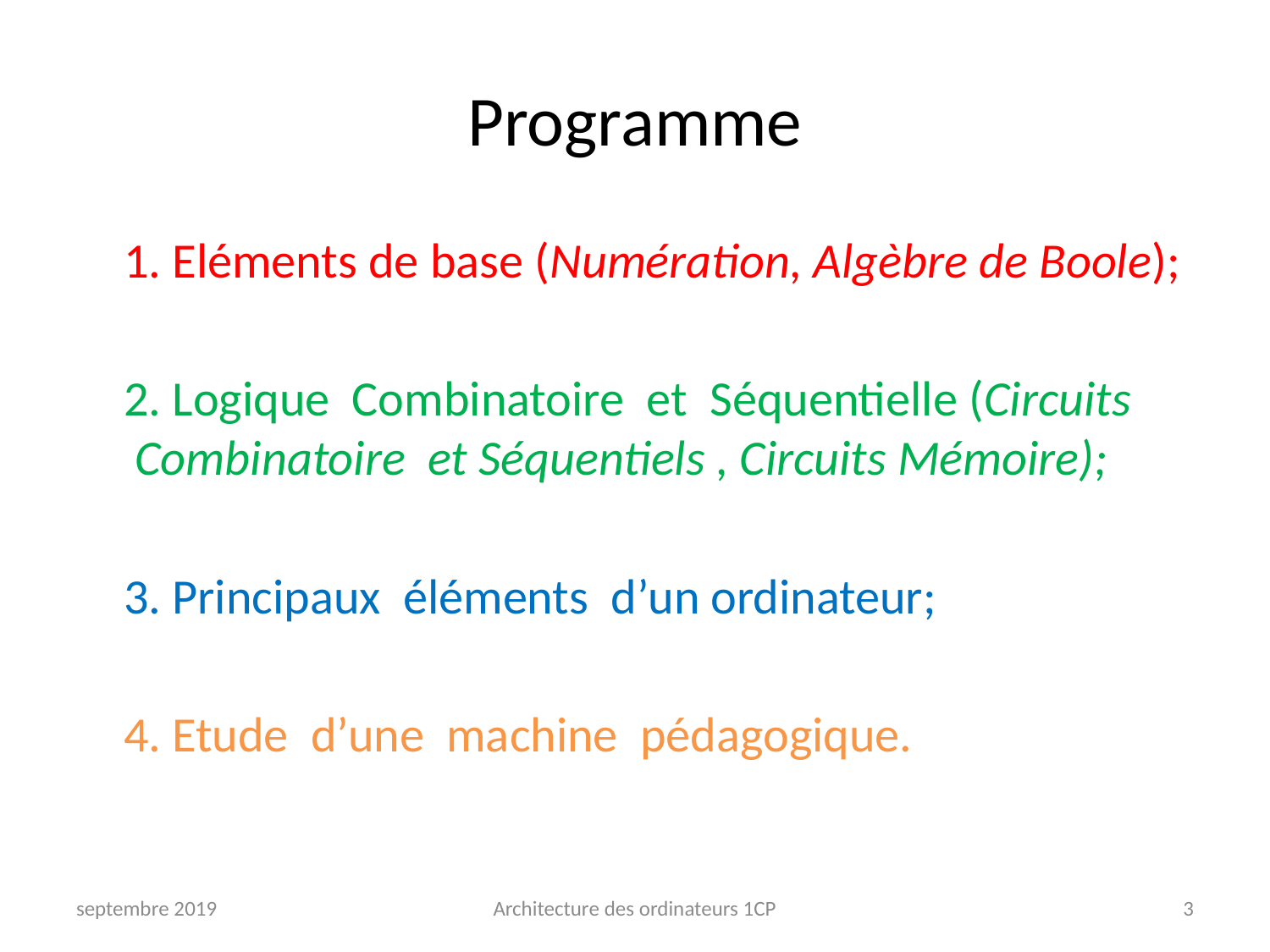

# Programme
	1. Eléments de base (Numération, Algèbre de Boole);

	2. Logique  Combinatoire  et  Séquentielle (Circuits       Combinatoire  et Séquentiels , Circuits Mémoire);

	3. Principaux  éléments  d’un ordinateur;

	4. Etude  d’une  machine  pédagogique.

septembre 2019
Architecture des ordinateurs 1CP
3